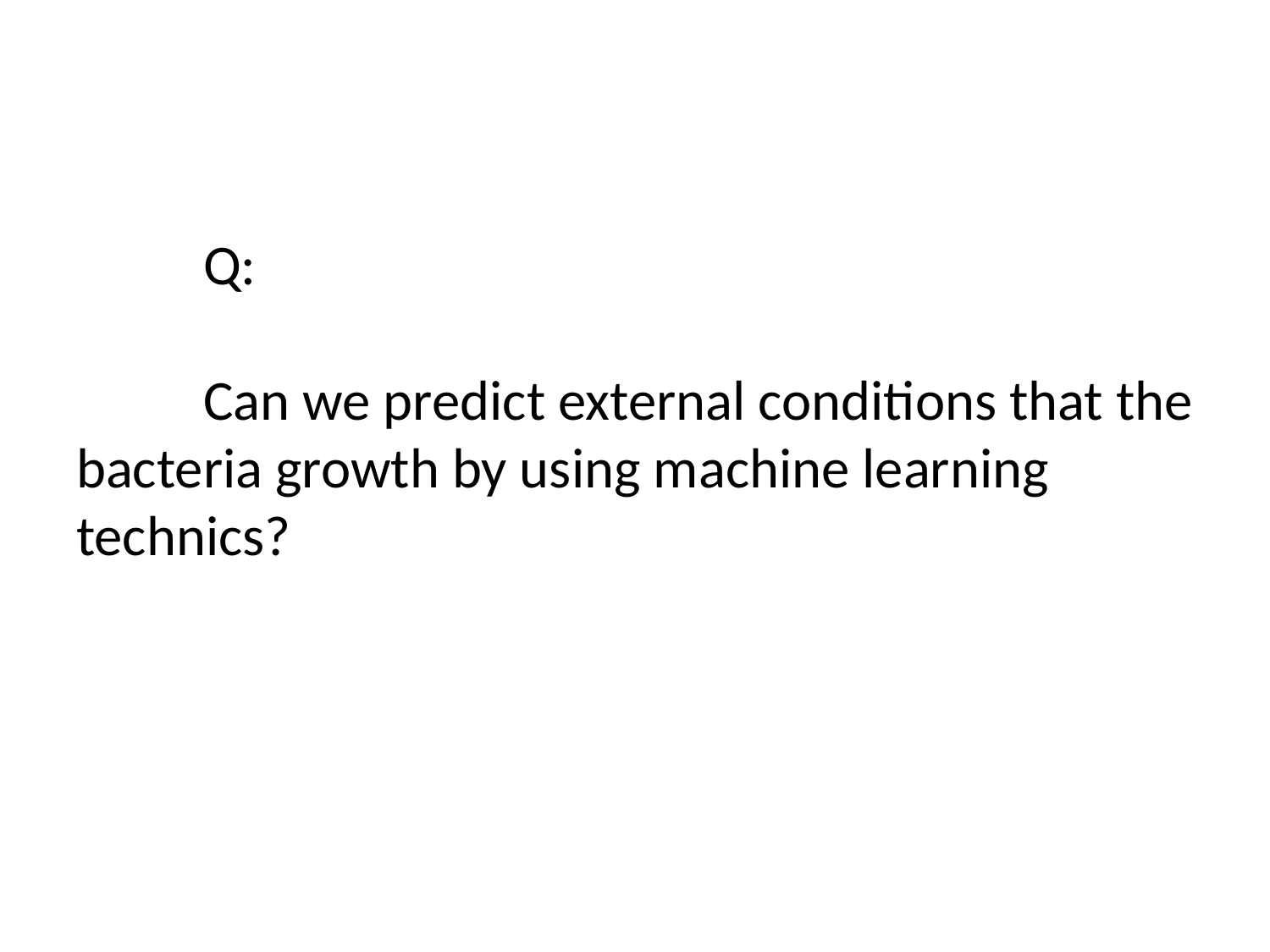

Q:
	Can we predict external conditions that the bacteria growth by using machine learning technics?